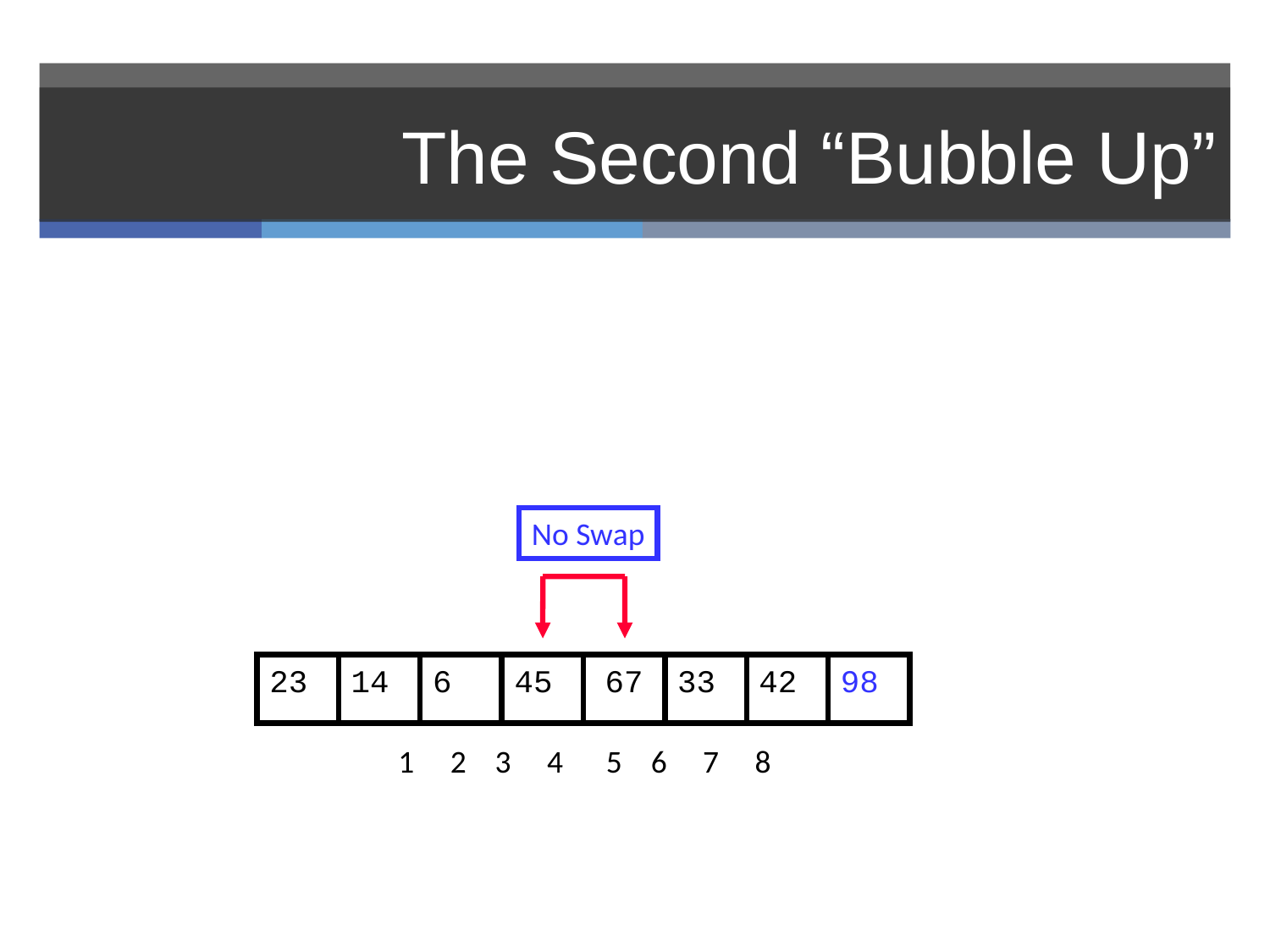

# The Second “Bubble Up”
No Swap

23
14
6
45
67
33
42
98
1     2    3     4      5    6     7     8